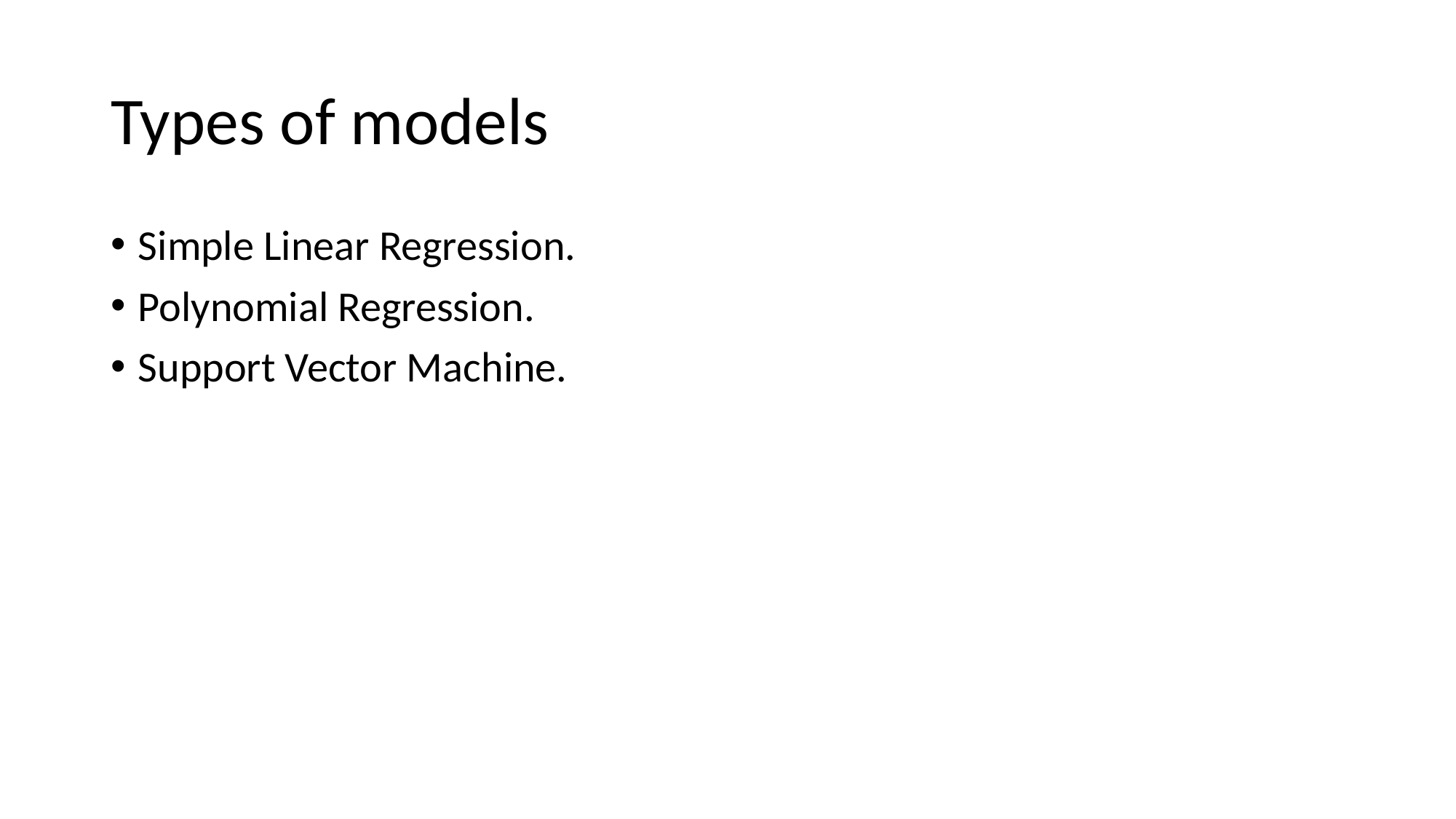

# Types of models
Simple Linear Regression.
Polynomial Regression.
Support Vector Machine.